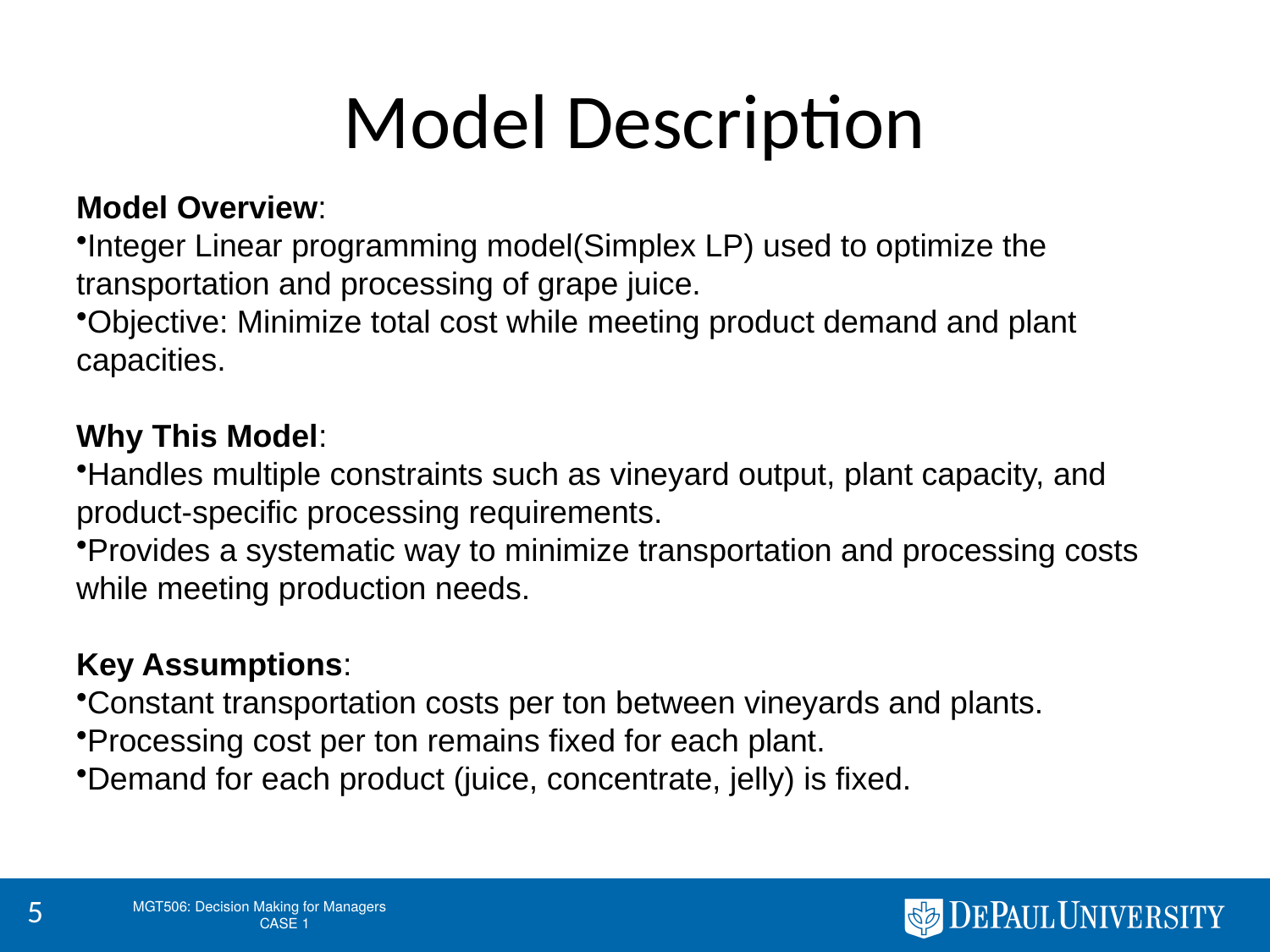

# Model Description
Model Overview:
Integer Linear programming model(Simplex LP) used to optimize the transportation and processing of grape juice.
Objective: Minimize total cost while meeting product demand and plant capacities.

Why This Model:
Handles multiple constraints such as vineyard output, plant capacity, and product-specific processing requirements.
Provides a systematic way to minimize transportation and processing costs while meeting production needs.

Key Assumptions:
Constant transportation costs per ton between vineyards and plants.
Processing cost per ton remains fixed for each plant.
Demand for each product (juice, concentrate, jelly) is fixed.

5
MGT506: Decision Making for Managers
	CASE 1